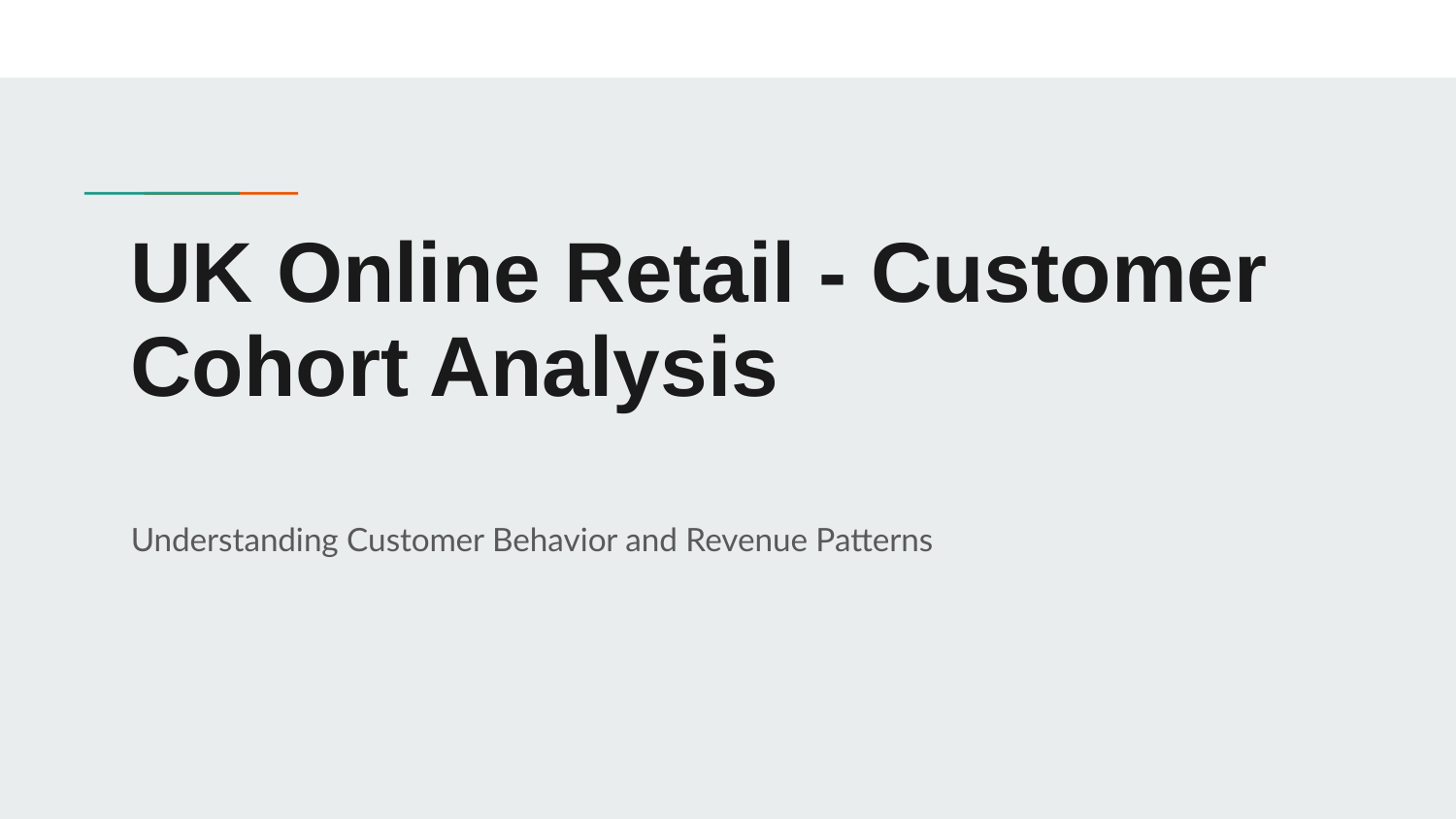

# UK Online Retail - Customer Cohort Analysis
Understanding Customer Behavior and Revenue Patterns